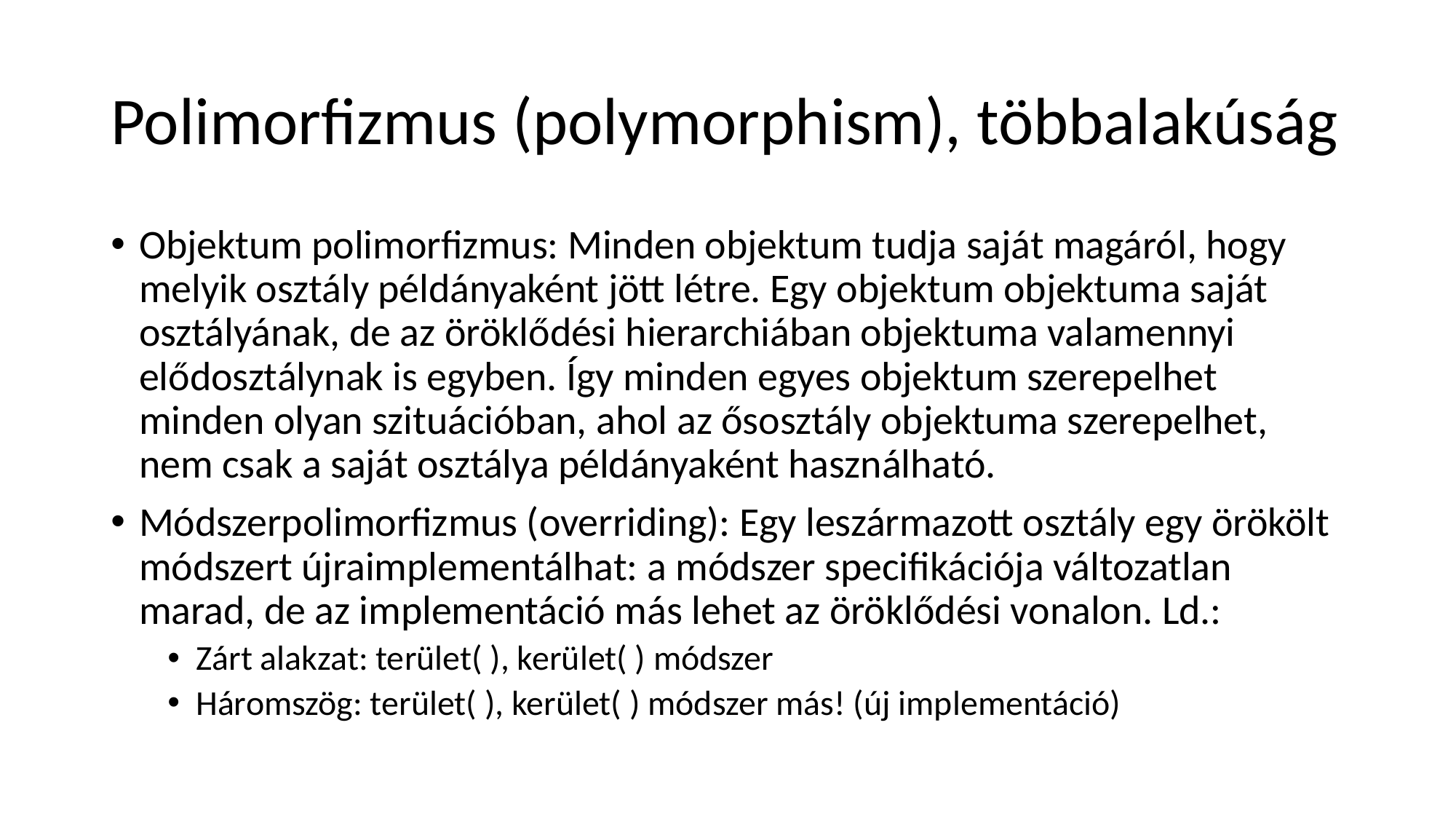

# Polimorfizmus (polymorphism), többalakúság
Objektum polimorfizmus: Minden objektum tudja saját magáról, hogy melyik osztály példányaként jött létre. Egy objektum objektuma saját osztályának, de az öröklődési hierarchiában objektuma valamennyi elődosztálynak is egyben. Így minden egyes objektum szerepelhet minden olyan szituációban, ahol az ősosztály objektuma szerepelhet, nem csak a saját osztálya példányaként használható.
Módszerpolimorfizmus (overriding): Egy leszármazott osztály egy örökölt módszert újraimplementálhat: a módszer specifikációja változatlan marad, de az implementáció más lehet az öröklődési vonalon. Ld.:
Zárt alakzat: terület( ), kerület( ) módszer
Háromszög: terület( ), kerület( ) módszer más! (új implementáció)